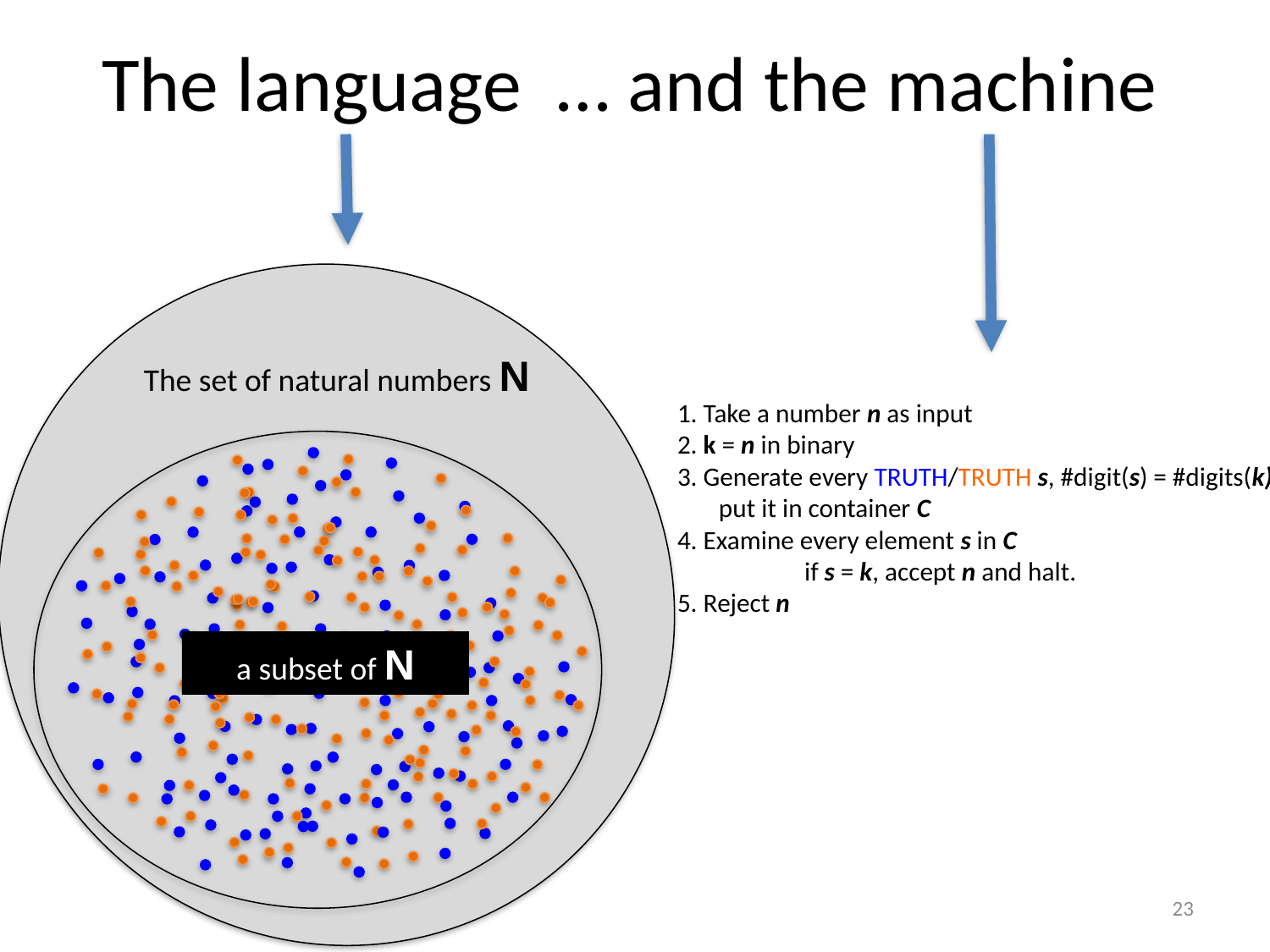

The language  … and the machine

The set of natural numbers N
1. Take a number n as input
2. k = n in binary
3. Generate every TRUTH/TRUTH s, #digit(s) = #digits(k)
       put it in container C
4. Examine every element s in C
	if s = k, accept n and halt.
5. Reject n

a subset of N
23